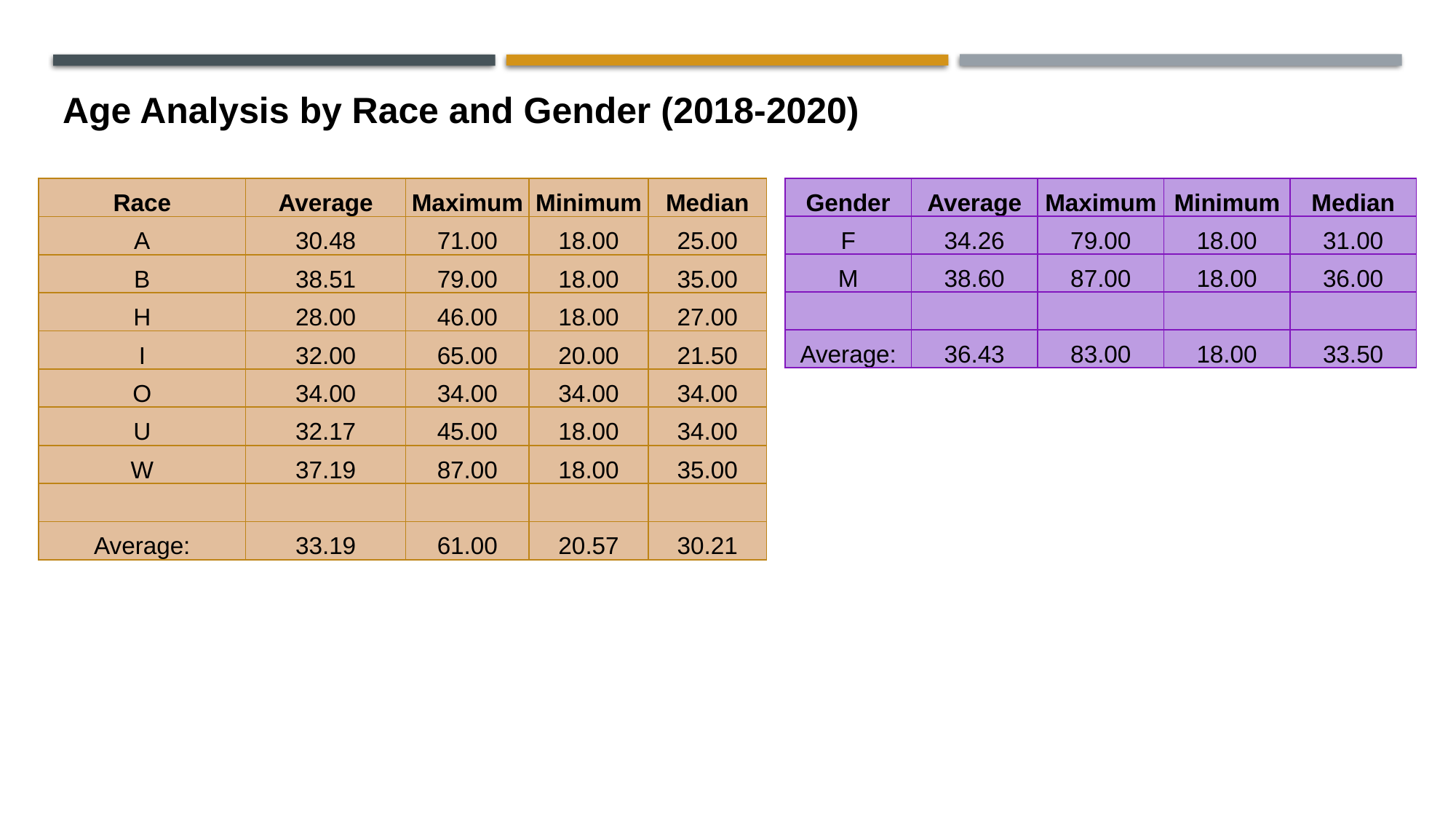

Age Analysis by Race and Gender (2018-2020)
| Race | Average | Maximum | Minimum | Median |
| --- | --- | --- | --- | --- |
| A | 30.48 | 71.00 | 18.00 | 25.00 |
| B | 38.51 | 79.00 | 18.00 | 35.00 |
| H | 28.00 | 46.00 | 18.00 | 27.00 |
| I | 32.00 | 65.00 | 20.00 | 21.50 |
| O | 34.00 | 34.00 | 34.00 | 34.00 |
| U | 32.17 | 45.00 | 18.00 | 34.00 |
| W | 37.19 | 87.00 | 18.00 | 35.00 |
|  |  |  |  |  |
| Average: | 33.19 | 61.00 | 20.57 | 30.21 |
| Gender | Average | Maximum | Minimum | Median |
| --- | --- | --- | --- | --- |
| F | 34.26 | 79.00 | 18.00 | 31.00 |
| M | 38.60 | 87.00 | 18.00 | 36.00 |
|  |  |  |  |  |
| Average: | 36.43 | 83.00 | 18.00 | 33.50 |